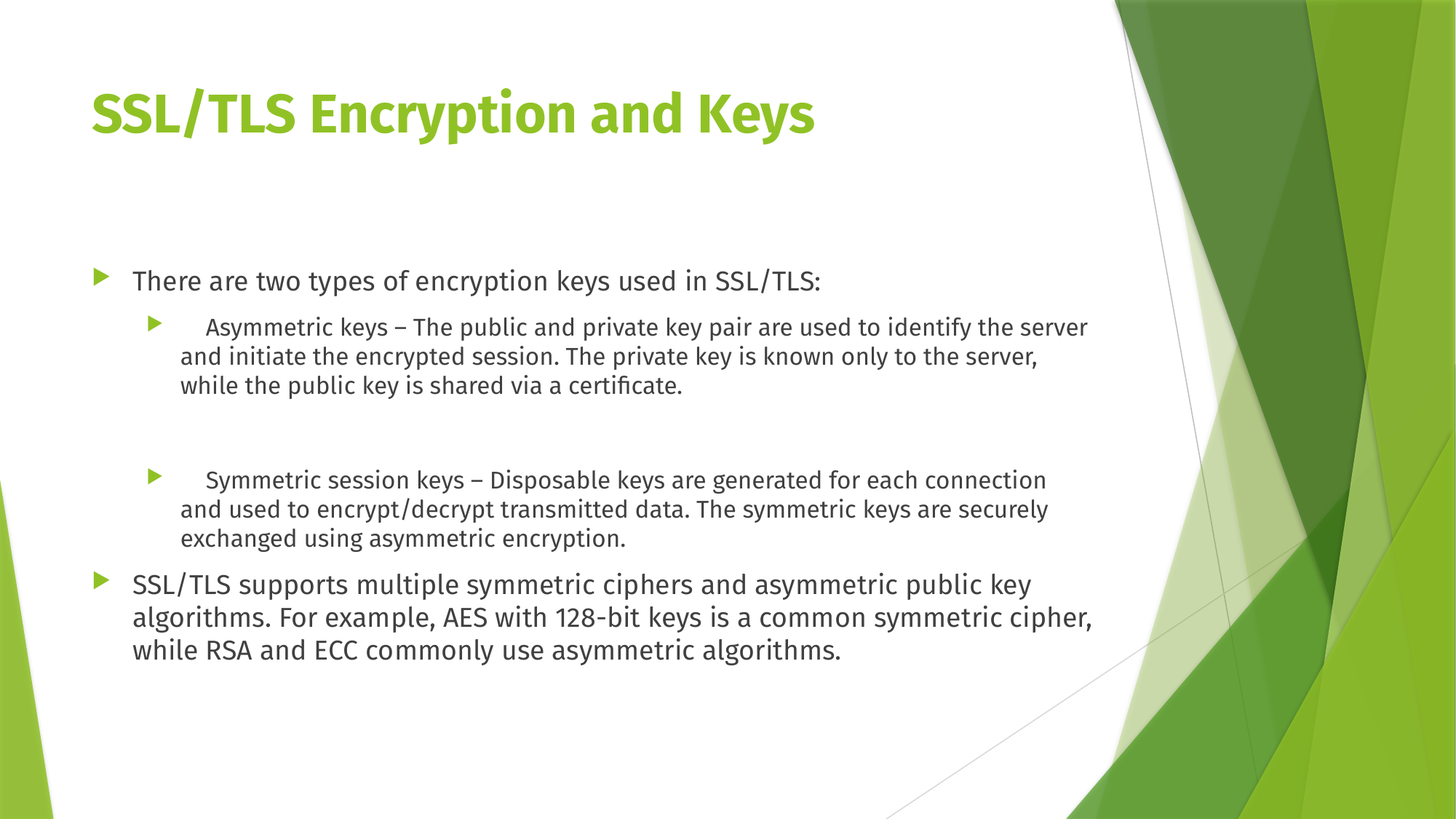

# SSL/TLS Encryption and Keys
There are two types of encryption keys used in SSL/TLS:
    Asymmetric keys – The public and private key pair are used to identify the server and initiate the encrypted session. The private key is known only to the server, while the public key is shared via a certificate.

    Symmetric session keys – Disposable keys are generated for each connection and used to encrypt/decrypt transmitted data. The symmetric keys are securely exchanged using asymmetric encryption.
SSL/TLS supports multiple symmetric ciphers and asymmetric public key algorithms. For example, AES with 128-bit keys is a common symmetric cipher, while RSA and ECC commonly use asymmetric algorithms.